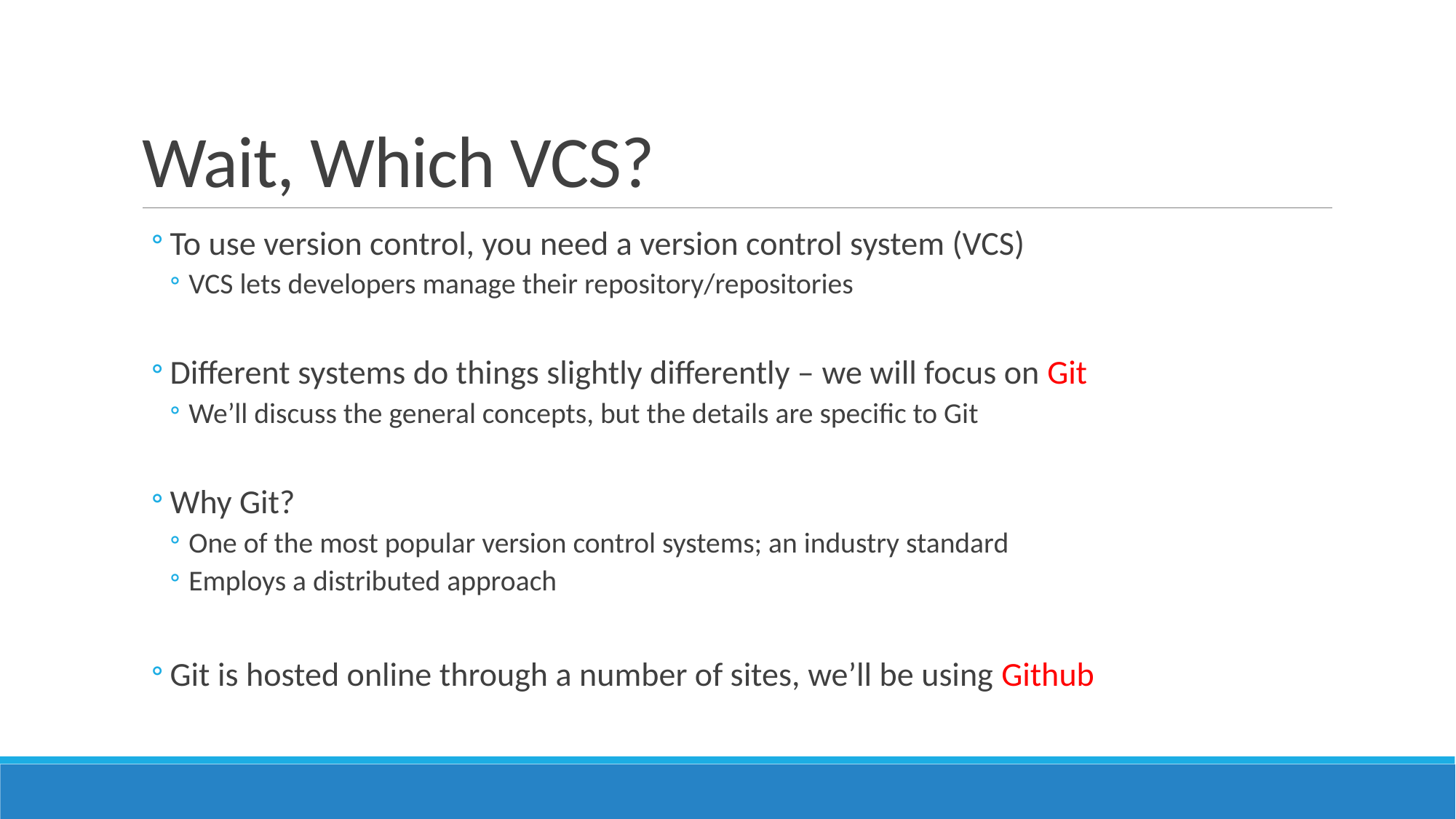

# Wait, Which VCS?
To use version control, you need a version control system (VCS)
VCS lets developers manage their repository/repositories

Different systems do things slightly differently – we will focus on Git
We’ll discuss the general concepts, but the details are specific to Git

Why Git?
One of the most popular version control systems; an industry standard
Employs a distributed approach

Git is hosted online through a number of sites, we’ll be using Github